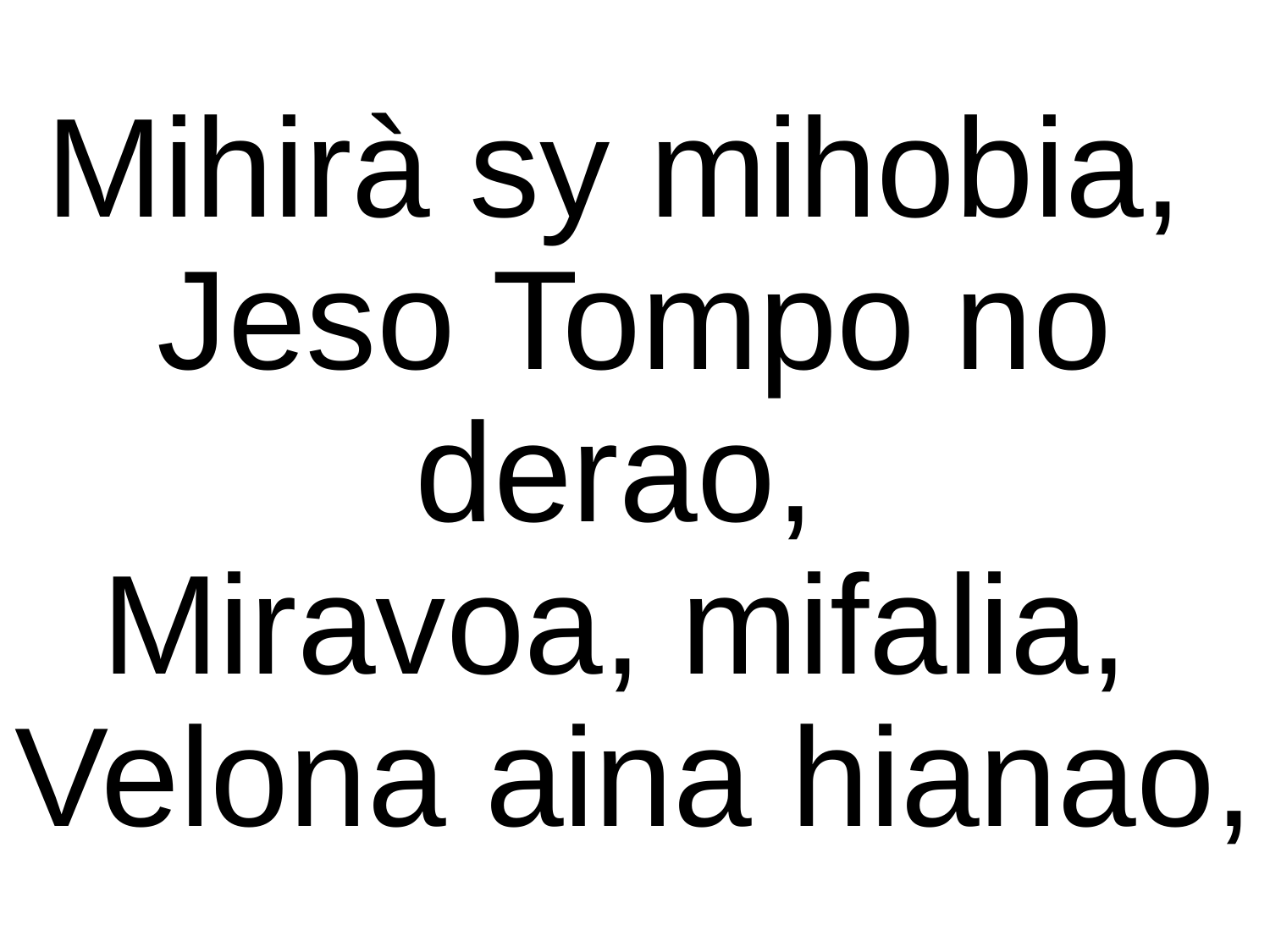

Mihirà sy mihobia,
Jeso Tompo no derao,
Miravoa, mifalia,
Velona aina hianao,